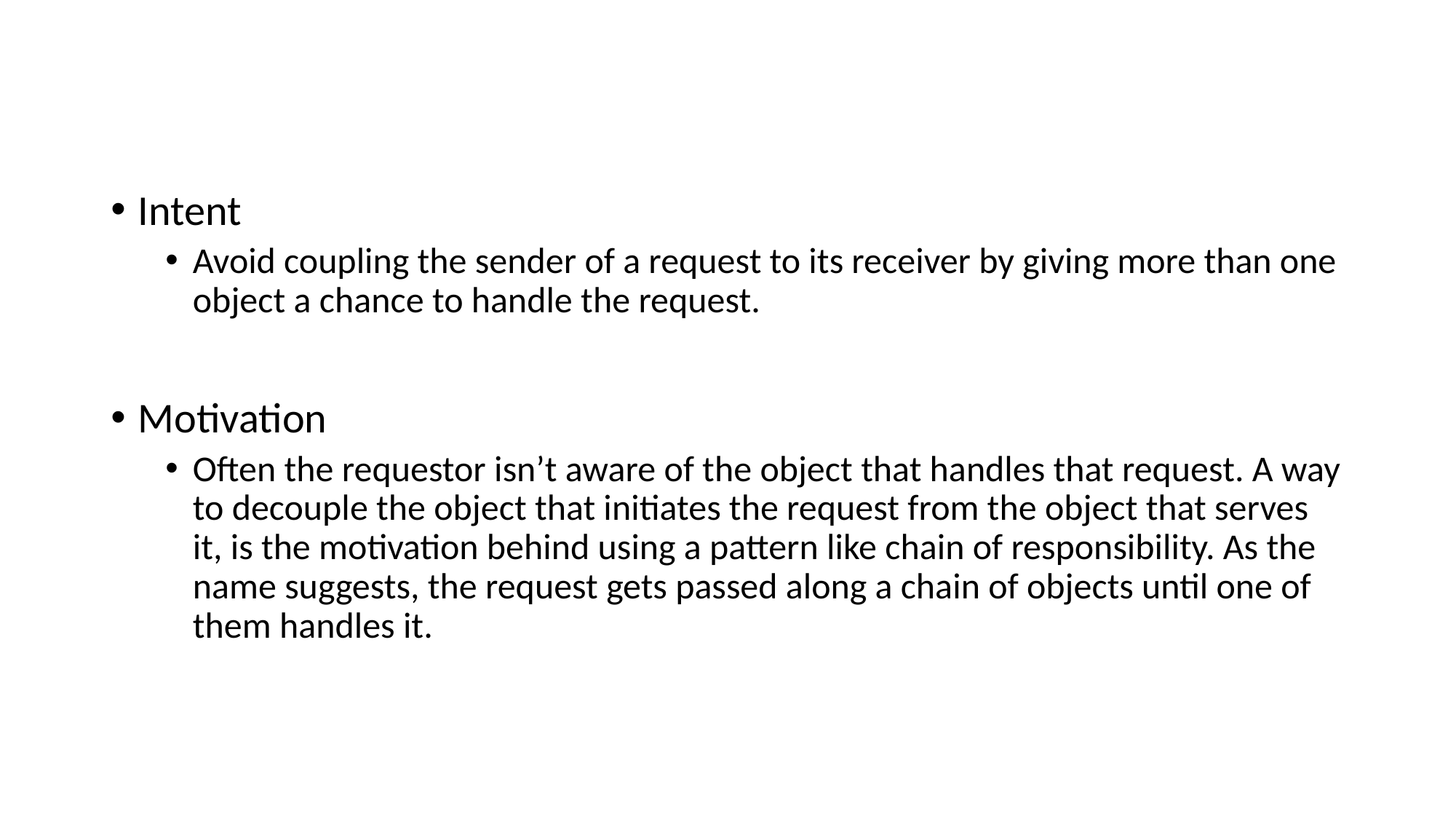

Intent
Avoid coupling the sender of a request to its receiver by giving more than one object a chance to handle the request.

Motivation
Often the requestor isn’t aware of the object that handles that request. A way to decouple the object that initiates the request from the object that serves it, is the motivation behind using a pattern like chain of responsibility. As the name suggests, the request gets passed along a chain of objects until one of them handles it.